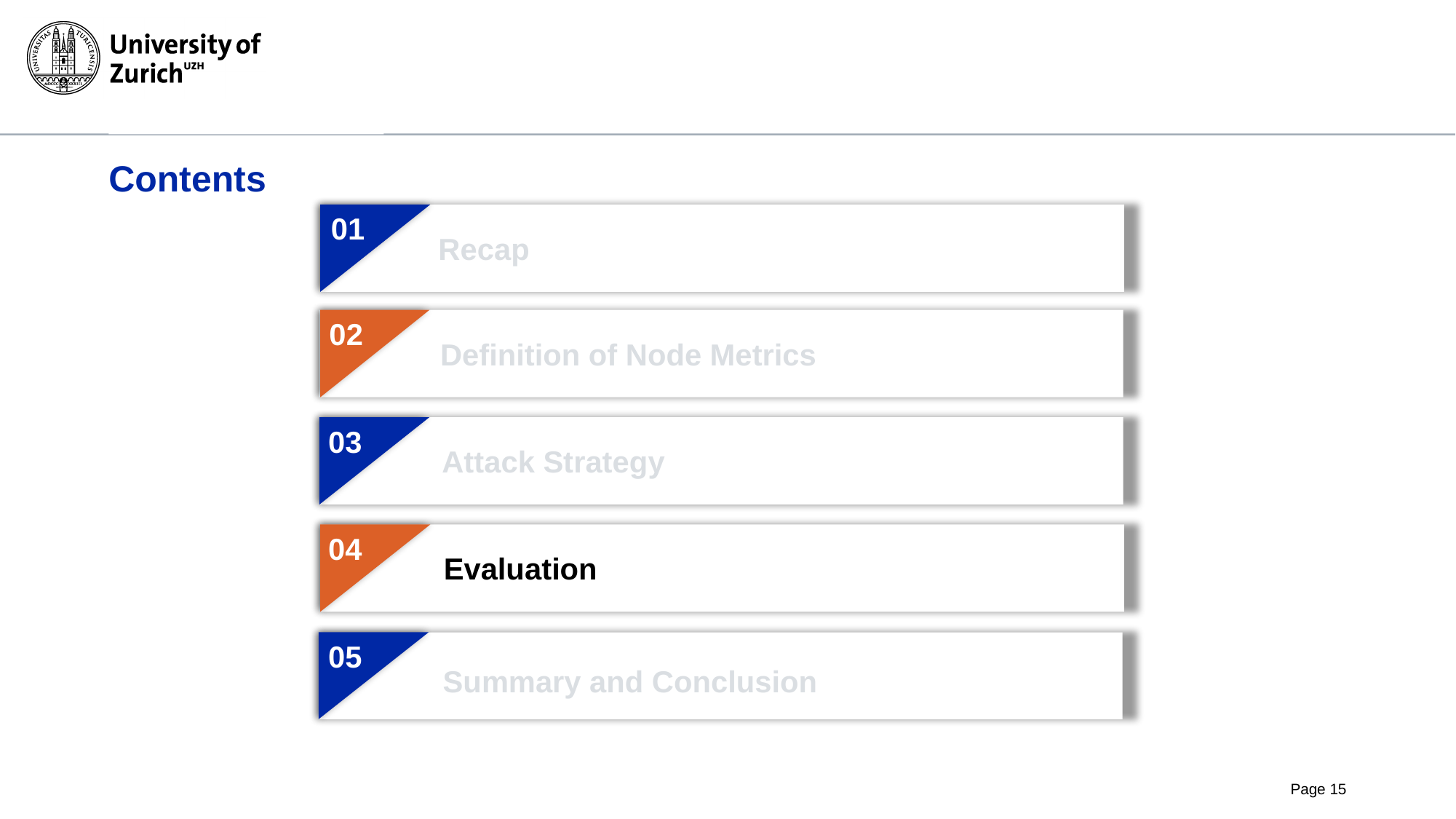

# Contents

01
Recap

02

Definition of Node Metrics
03

Attack Strategy

04
Evaluation
05

Summary and Conclusion
Page 15